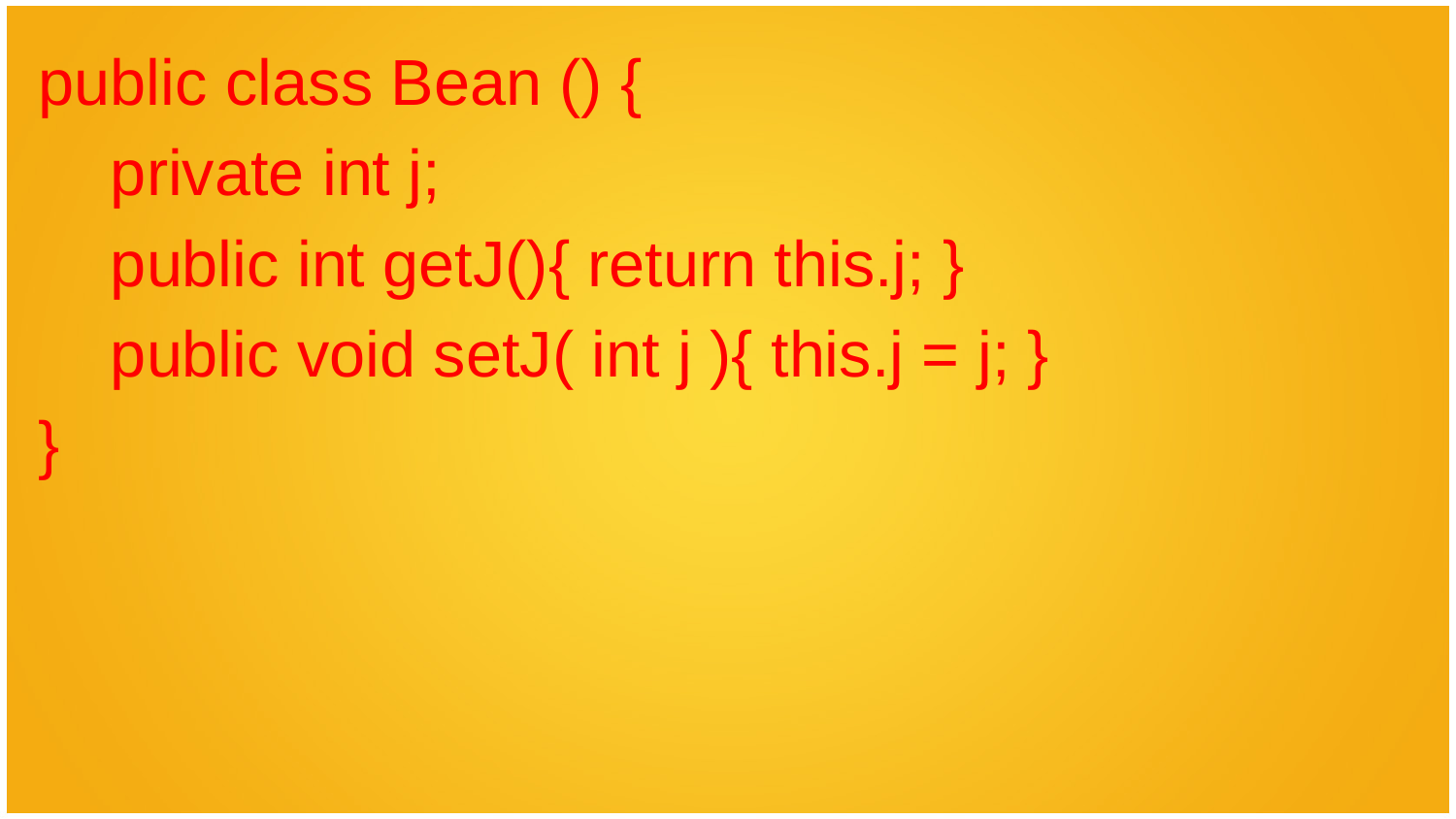

public class Bean () {
    private int j;
    public int getJ(){ return this.j; }
    public void setJ( int j ){ this.j = j; }
}